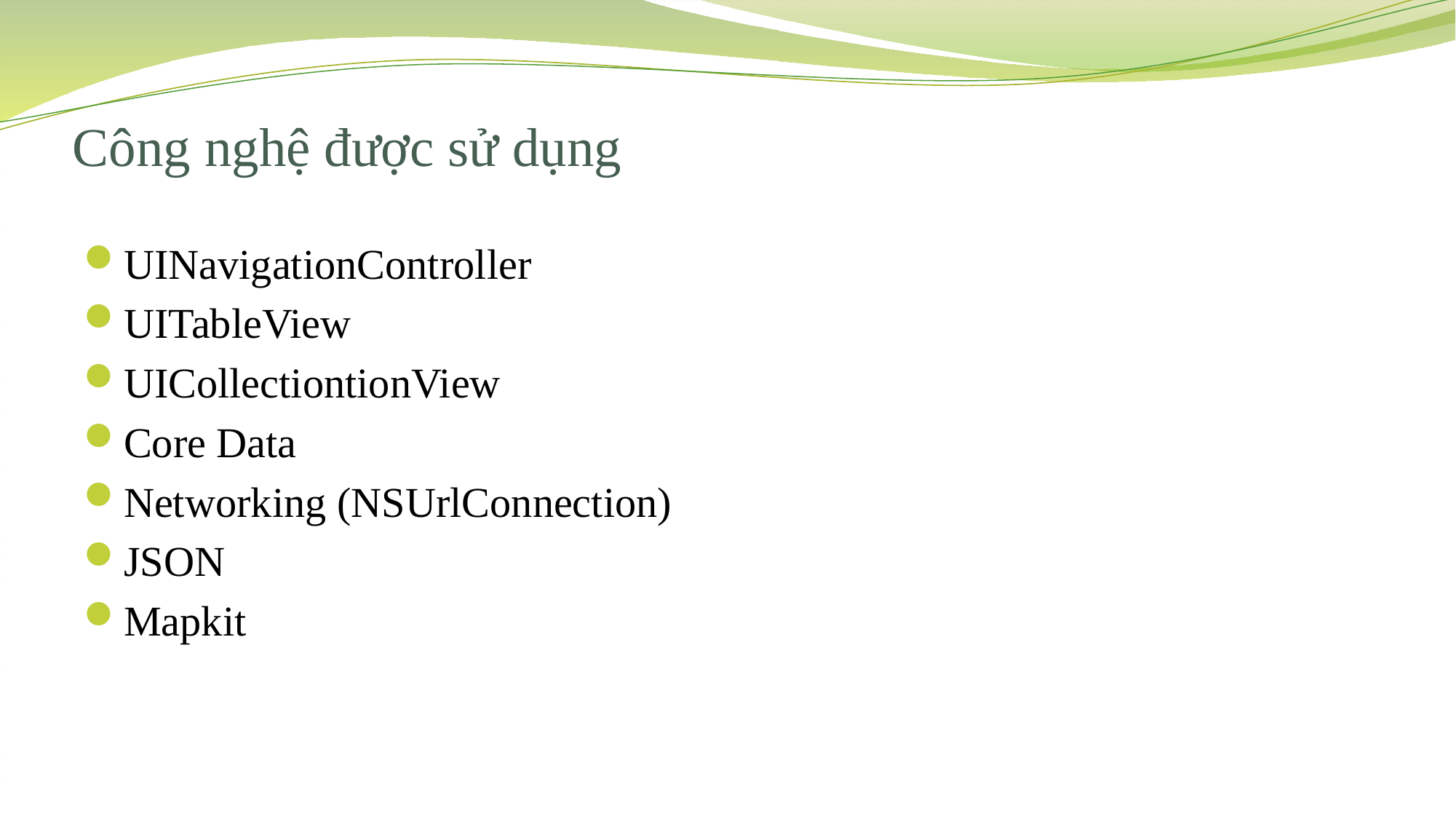

# Công nghệ được sử dụng
UINavigationController
UITableView
UICollectiontionView
Core Data
Networking (NSUrlConnection)
JSON
Mapkit